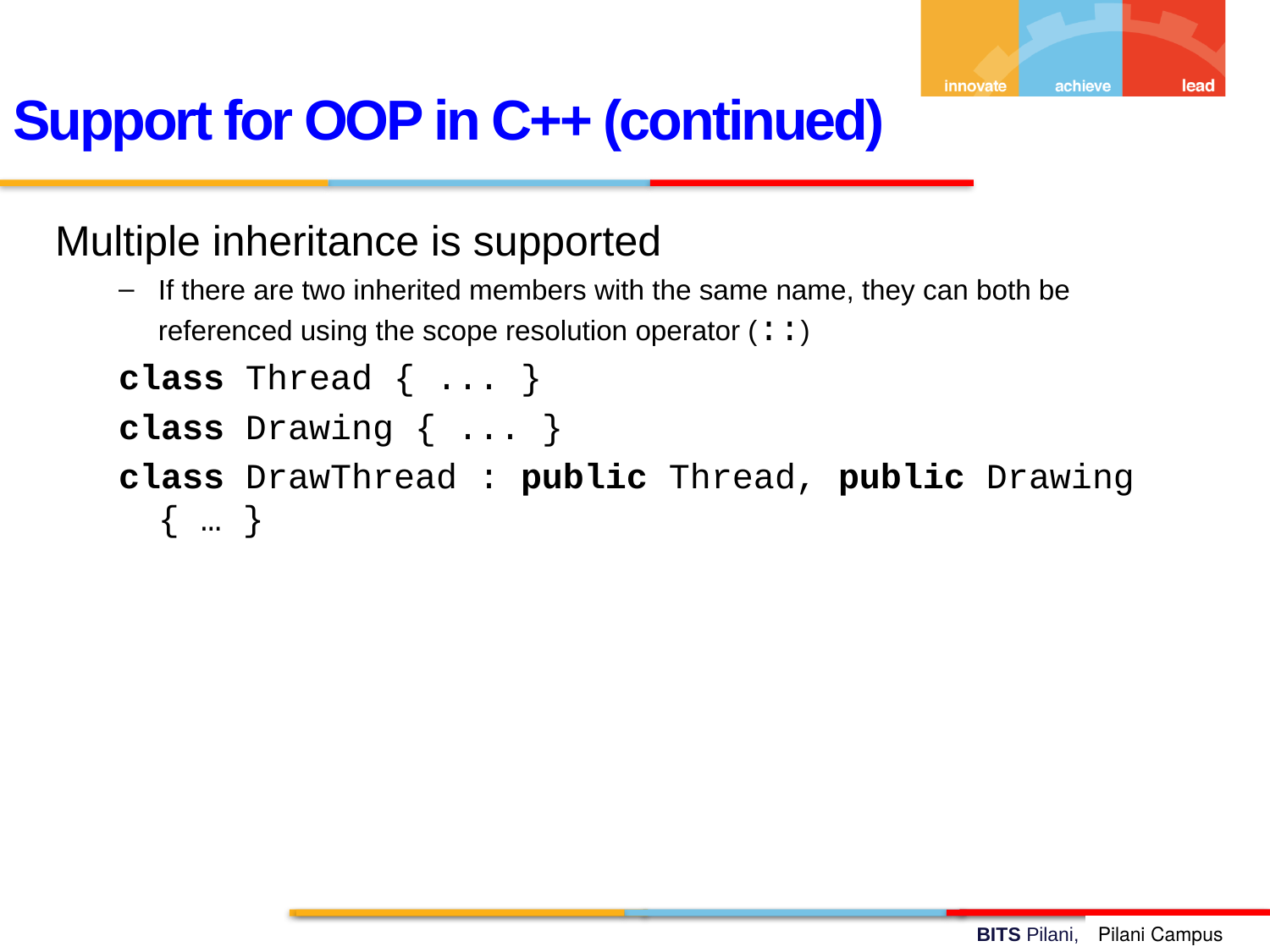

Support for OOP in C++ (continued)
Multiple inheritance is supported
If there are two inherited members with the same name, they can both be referenced using the scope resolution operator (::)
class Thread { ... }
class Drawing { ... }
class DrawThread : public Thread, public Drawing { … }
Pilani Campus